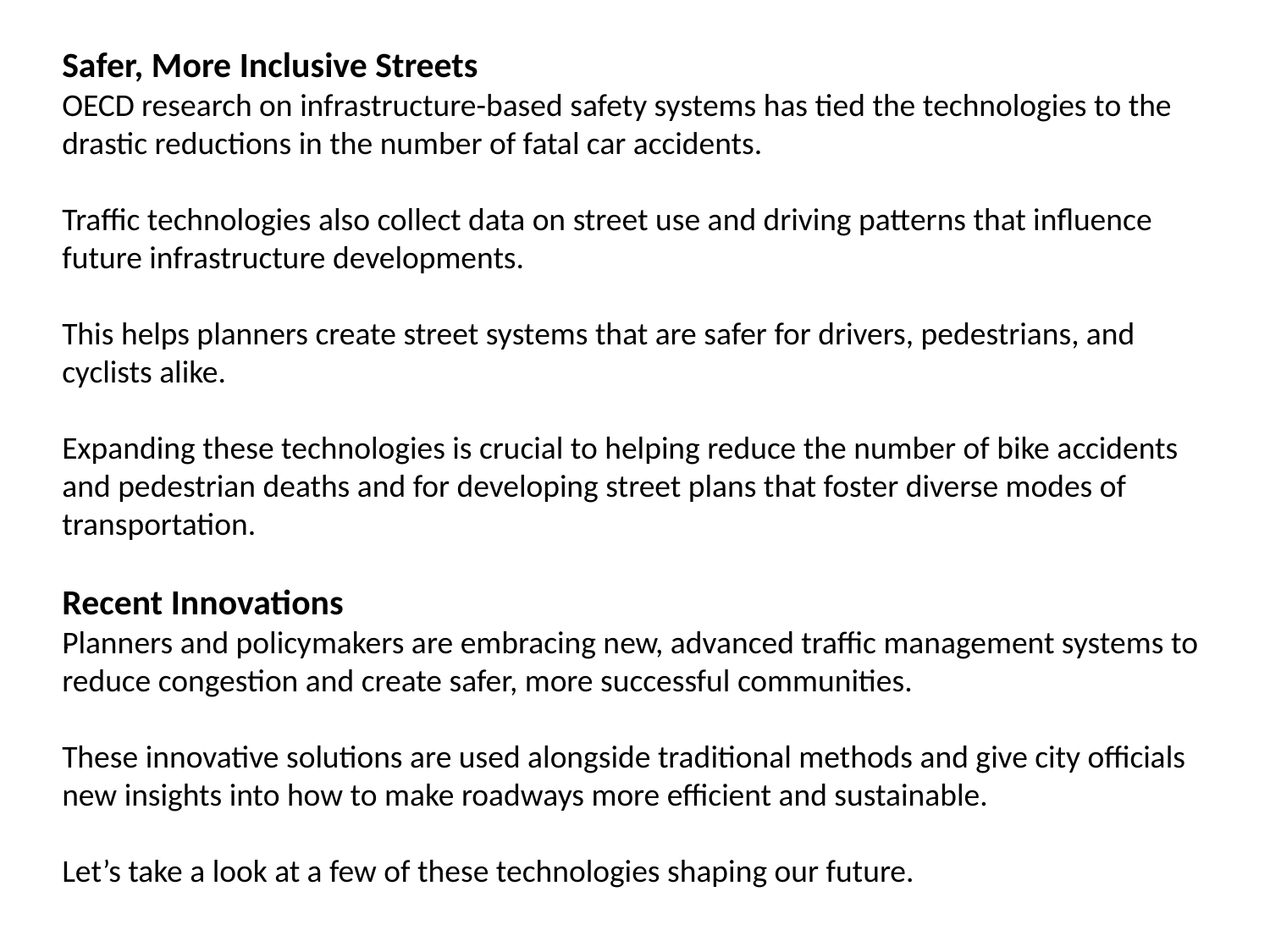

Safer, More Inclusive Streets
OECD research on infrastructure-based safety systems has tied the technologies to the drastic reductions in the number of fatal car accidents.

Traffic technologies also collect data on street use and driving patterns that influence future infrastructure developments.

This helps planners create street systems that are safer for drivers, pedestrians, and cyclists alike.

Expanding these technologies is crucial to helping reduce the number of bike accidents and pedestrian deaths and for developing street plans that foster diverse modes of transportation.

.
Recent Innovations
Planners and policymakers are embracing new, advanced traffic management systems to reduce congestion and create safer, more successful communities.

These innovative solutions are used alongside traditional methods and give city officials new insights into how to make roadways more efficient and sustainable.

Let’s take a look at a few of these technologies shaping our future.